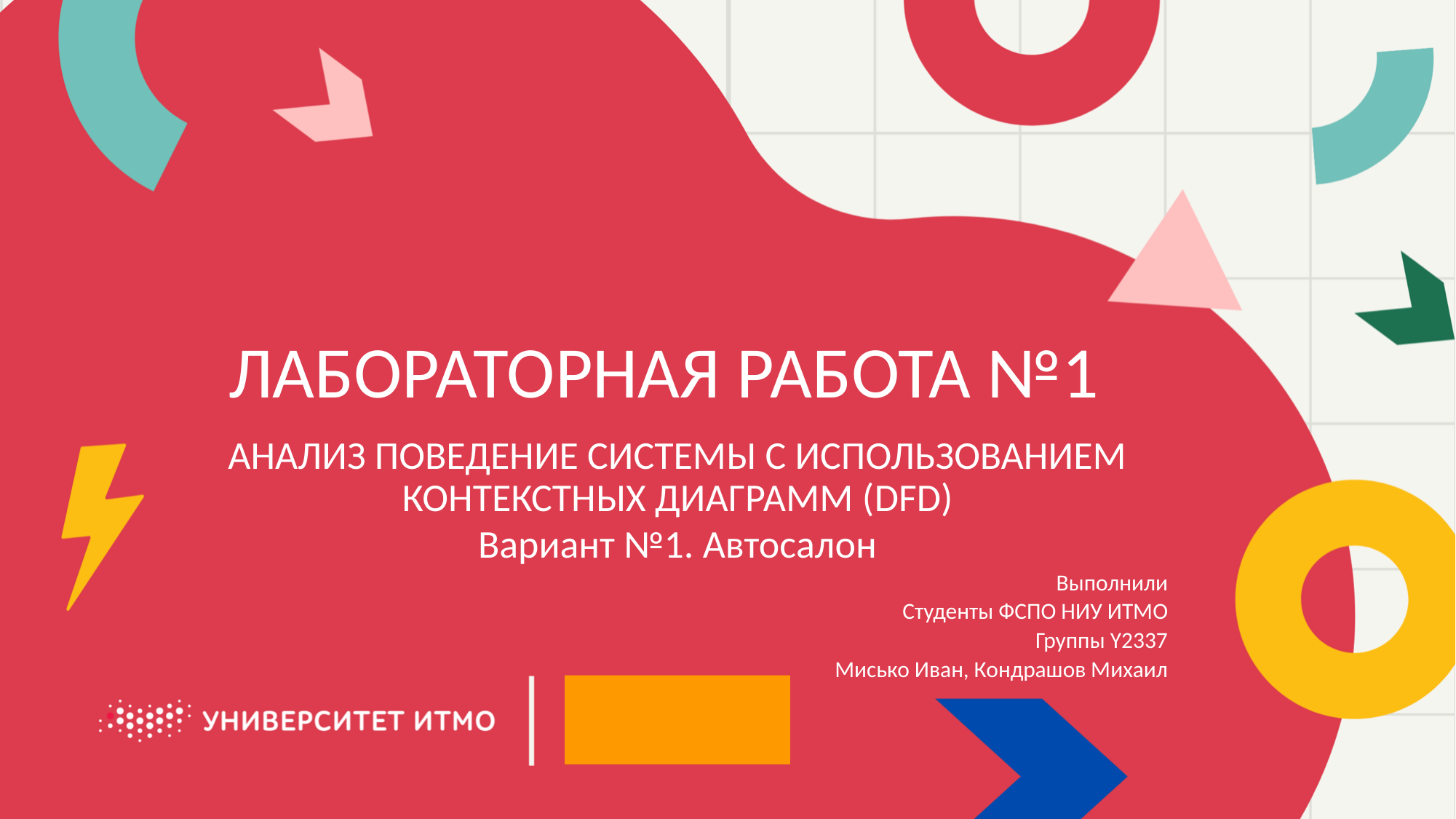

# ЛАБОРАТОРНАЯ РАБОТА №1
АНАЛИЗ ПОВЕДЕНИЕ СИСТЕМЫ С ИСПОЛЬЗОВАНИЕМ КОНТЕКСТНЫХ ДИАГРАММ (DFD)
Вариант №1. Автосалон
Выполнили
Студенты ФСПО НИУ ИТМО
Группы Y2337
Мисько Иван, Кондрашов Михаил